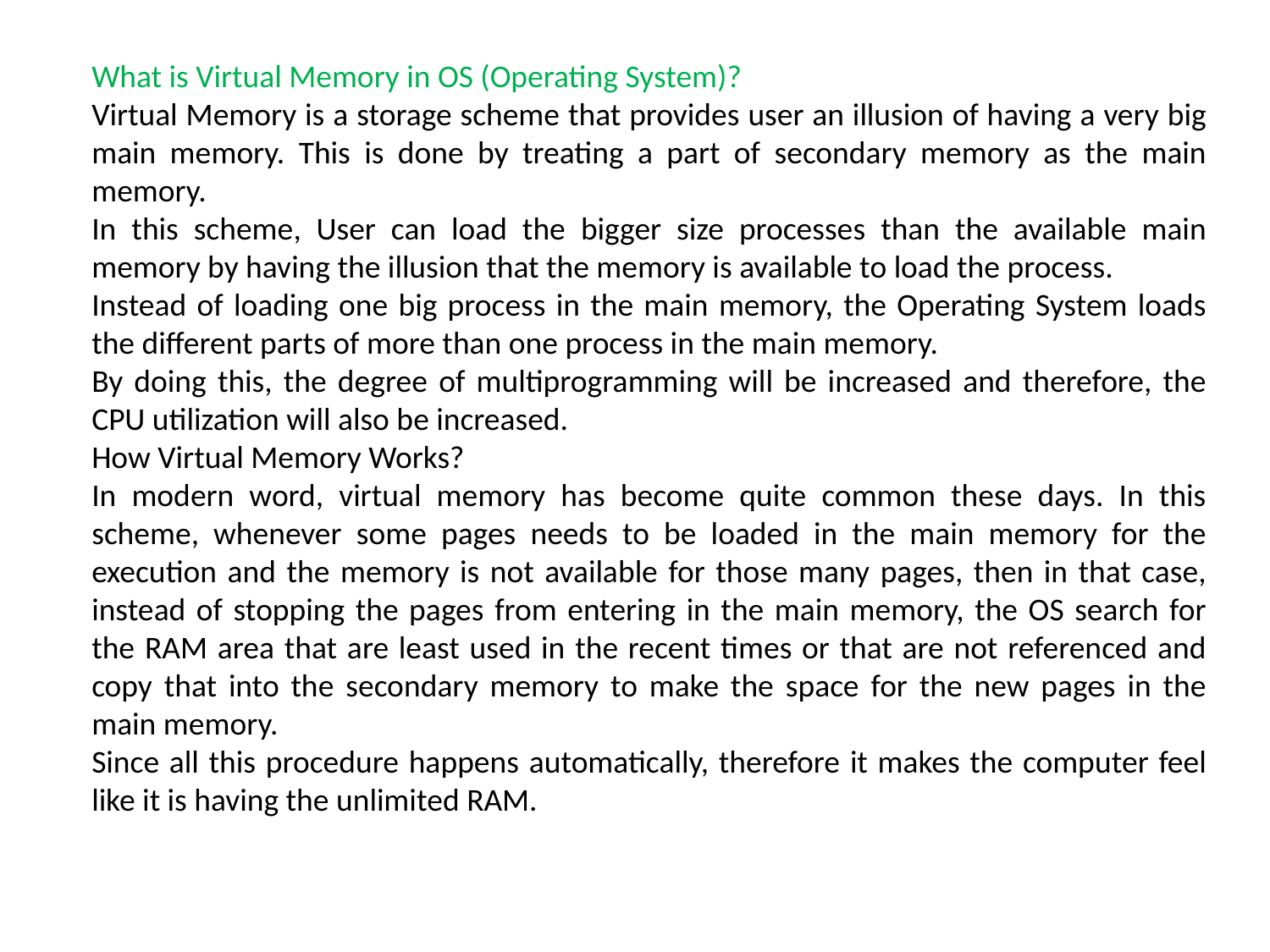

What is Virtual Memory in OS (Operating System)?
Virtual Memory is a storage scheme that provides user an illusion of having a very big main memory. This is done by treating a part of secondary memory as the main memory.
In this scheme, User can load the bigger size processes than the available main memory by having the illusion that the memory is available to load the process.
Instead of loading one big process in the main memory, the Operating System loads the different parts of more than one process in the main memory.
By doing this, the degree of multiprogramming will be increased and therefore, the CPU utilization will also be increased.
How Virtual Memory Works?
In modern word, virtual memory has become quite common these days. In this scheme, whenever some pages needs to be loaded in the main memory for the execution and the memory is not available for those many pages, then in that case, instead of stopping the pages from entering in the main memory, the OS search for the RAM area that are least used in the recent times or that are not referenced and copy that into the secondary memory to make the space for the new pages in the main memory.
Since all this procedure happens automatically, therefore it makes the computer feel like it is having the unlimited RAM.